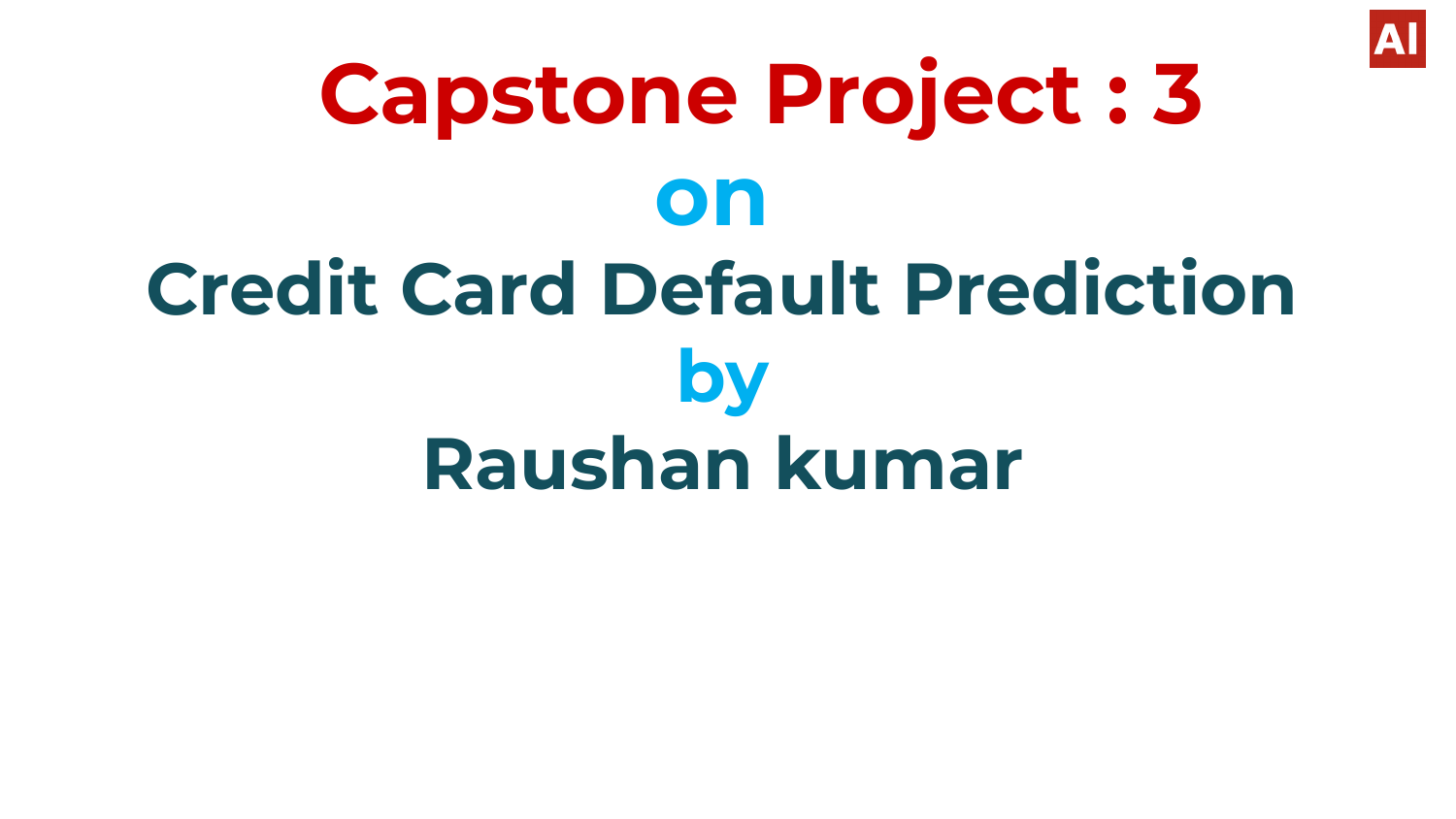

# Capstone Project : 3 on
Credit Card Default Prediction
by
Raushan kumar